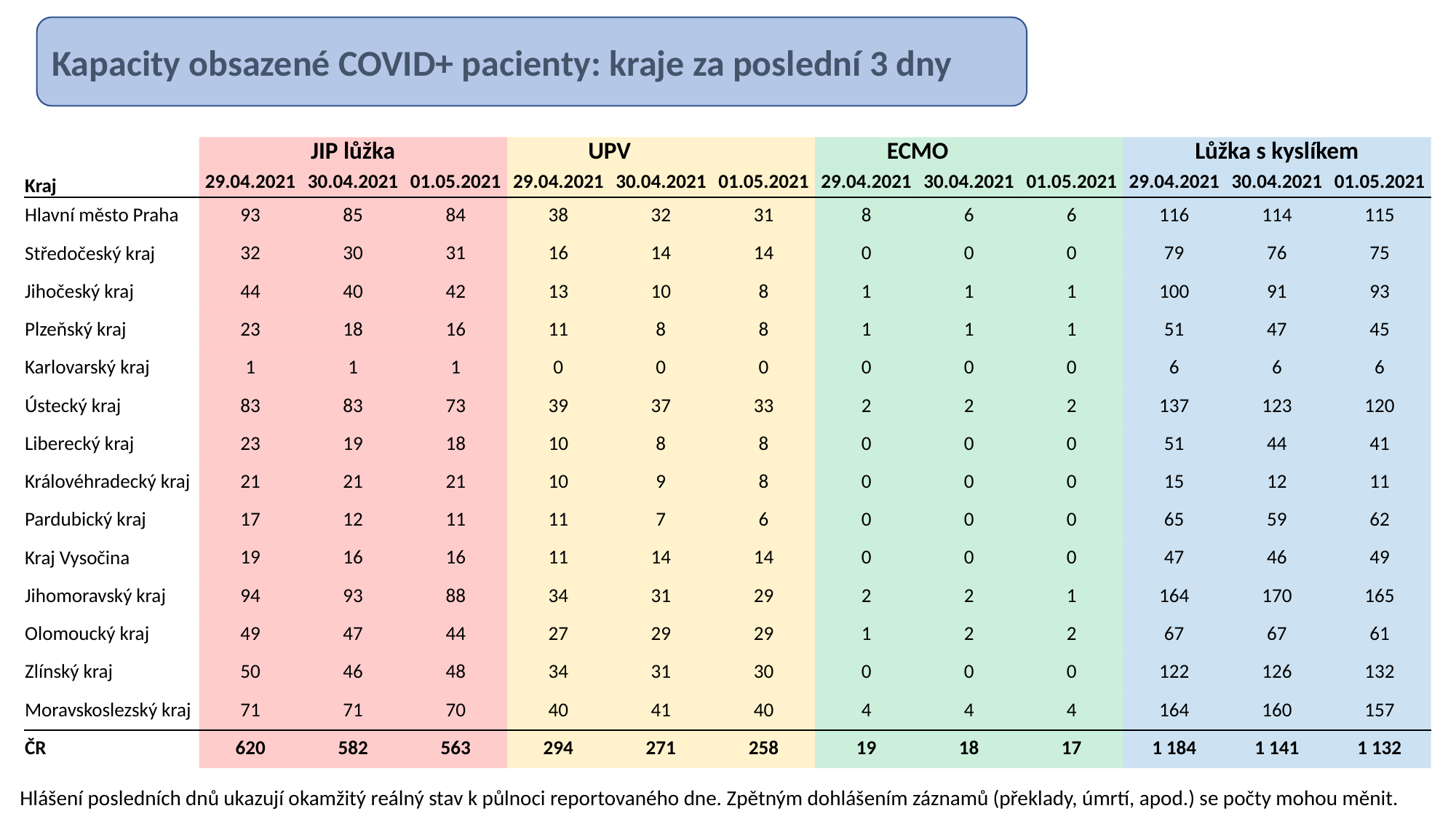

Kapacity obsazené COVID+ pacienty: kraje za poslední 3 dny
|  | JIP lůžka |  |  | UPV |  |  | ECMO |  |  | Lůžka s kyslíkem |  |  |
| --- | --- | --- | --- | --- | --- | --- | --- | --- | --- | --- | --- | --- |
| Kraj | 29.04.2021 | 30.04.2021 | 01.05.2021 | 29.04.2021 | 30.04.2021 | 01.05.2021 | 29.04.2021 | 30.04.2021 | 01.05.2021 | 29.04.2021 | 30.04.2021 | 01.05.2021 |
| Hlavní město Praha | 93 | 85 | 84 | 38 | 32 | 31 | 8 | 6 | 6 | 116 | 114 | 115 |
| Středočeský kraj | 32 | 30 | 31 | 16 | 14 | 14 | 0 | 0 | 0 | 79 | 76 | 75 |
| Jihočeský kraj | 44 | 40 | 42 | 13 | 10 | 8 | 1 | 1 | 1 | 100 | 91 | 93 |
| Plzeňský kraj | 23 | 18 | 16 | 11 | 8 | 8 | 1 | 1 | 1 | 51 | 47 | 45 |
| Karlovarský kraj | 1 | 1 | 1 | 0 | 0 | 0 | 0 | 0 | 0 | 6 | 6 | 6 |
| Ústecký kraj | 83 | 83 | 73 | 39 | 37 | 33 | 2 | 2 | 2 | 137 | 123 | 120 |
| Liberecký kraj | 23 | 19 | 18 | 10 | 8 | 8 | 0 | 0 | 0 | 51 | 44 | 41 |
| Královéhradecký kraj | 21 | 21 | 21 | 10 | 9 | 8 | 0 | 0 | 0 | 15 | 12 | 11 |
| Pardubický kraj | 17 | 12 | 11 | 11 | 7 | 6 | 0 | 0 | 0 | 65 | 59 | 62 |
| Kraj Vysočina | 19 | 16 | 16 | 11 | 14 | 14 | 0 | 0 | 0 | 47 | 46 | 49 |
| Jihomoravský kraj | 94 | 93 | 88 | 34 | 31 | 29 | 2 | 2 | 1 | 164 | 170 | 165 |
| Olomoucký kraj | 49 | 47 | 44 | 27 | 29 | 29 | 1 | 2 | 2 | 67 | 67 | 61 |
| Zlínský kraj | 50 | 46 | 48 | 34 | 31 | 30 | 0 | 0 | 0 | 122 | 126 | 132 |
| Moravskoslezský kraj | 71 | 71 | 70 | 40 | 41 | 40 | 4 | 4 | 4 | 164 | 160 | 157 |
| ČR | 620 | 582 | 563 | 294 | 271 | 258 | 19 | 18 | 17 | 1 184 | 1 141 | 1 132 |
Hlášení posledních dnů ukazují okamžitý reálný stav k půlnoci reportovaného dne. Zpětným dohlášením záznamů (překlady, úmrtí, apod.) se počty mohou měnit.